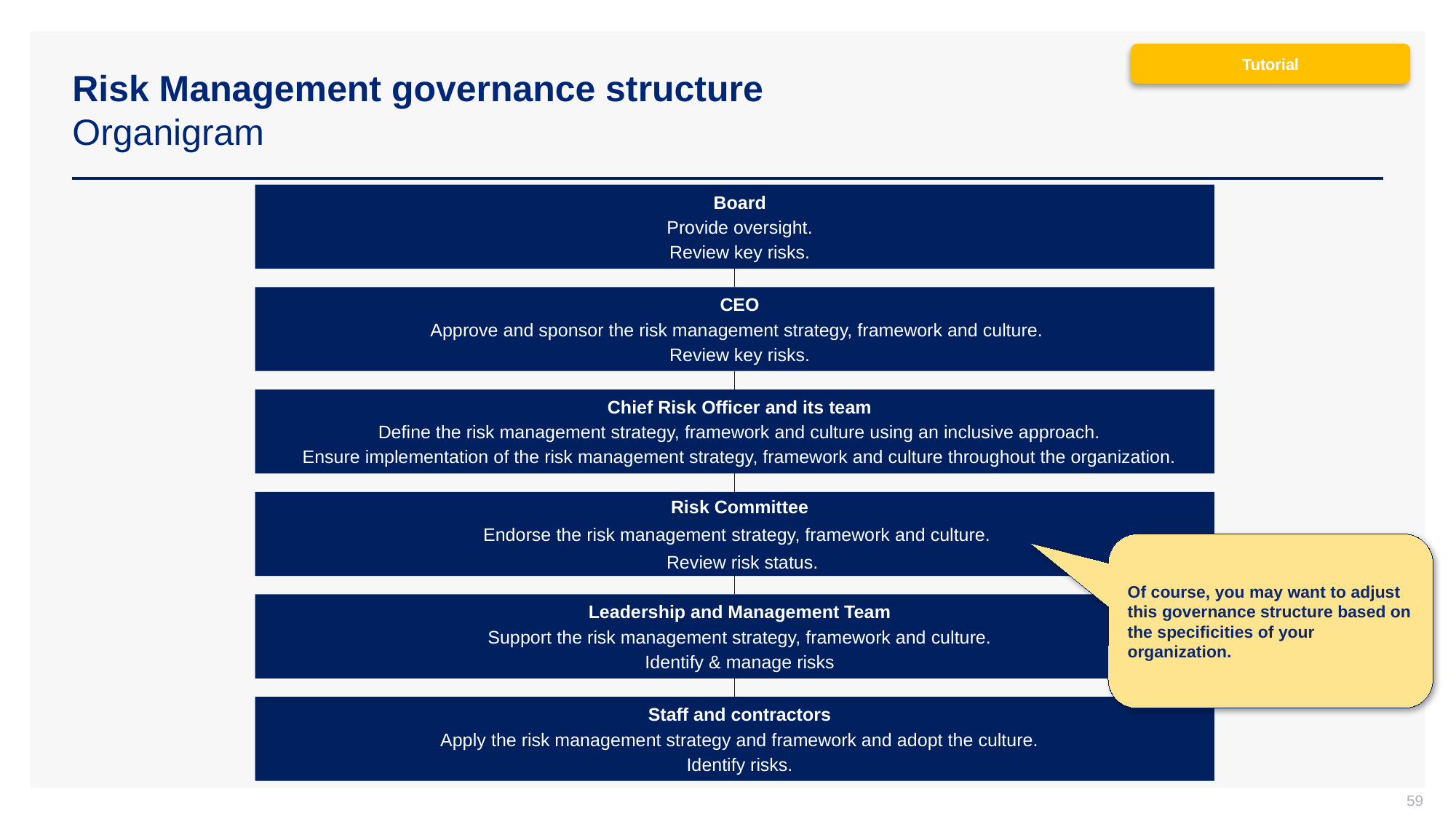

# Risk Management governance structure Organigram
Tutorial
Board
Provide oversight.
Review key risks.
CEO
Approve and sponsor the risk management strategy, framework and culture.
Review key risks.
Chief Risk Officer and its team
Define the risk management strategy, framework and culture using an inclusive approach.
Ensure implementation of the risk management strategy, framework and culture throughout the organization.
Risk Committee
Endorse the risk management strategy, framework and culture.
 Review risk status.
Of course, you may want to adjust this governance structure based on the specificities of your organization.
Leadership and Management Team
Support the risk management strategy, framework and culture.
Identify & manage risks
Staff and contractors
Apply the risk management strategy and framework and adopt the culture.
Identify risks.
59